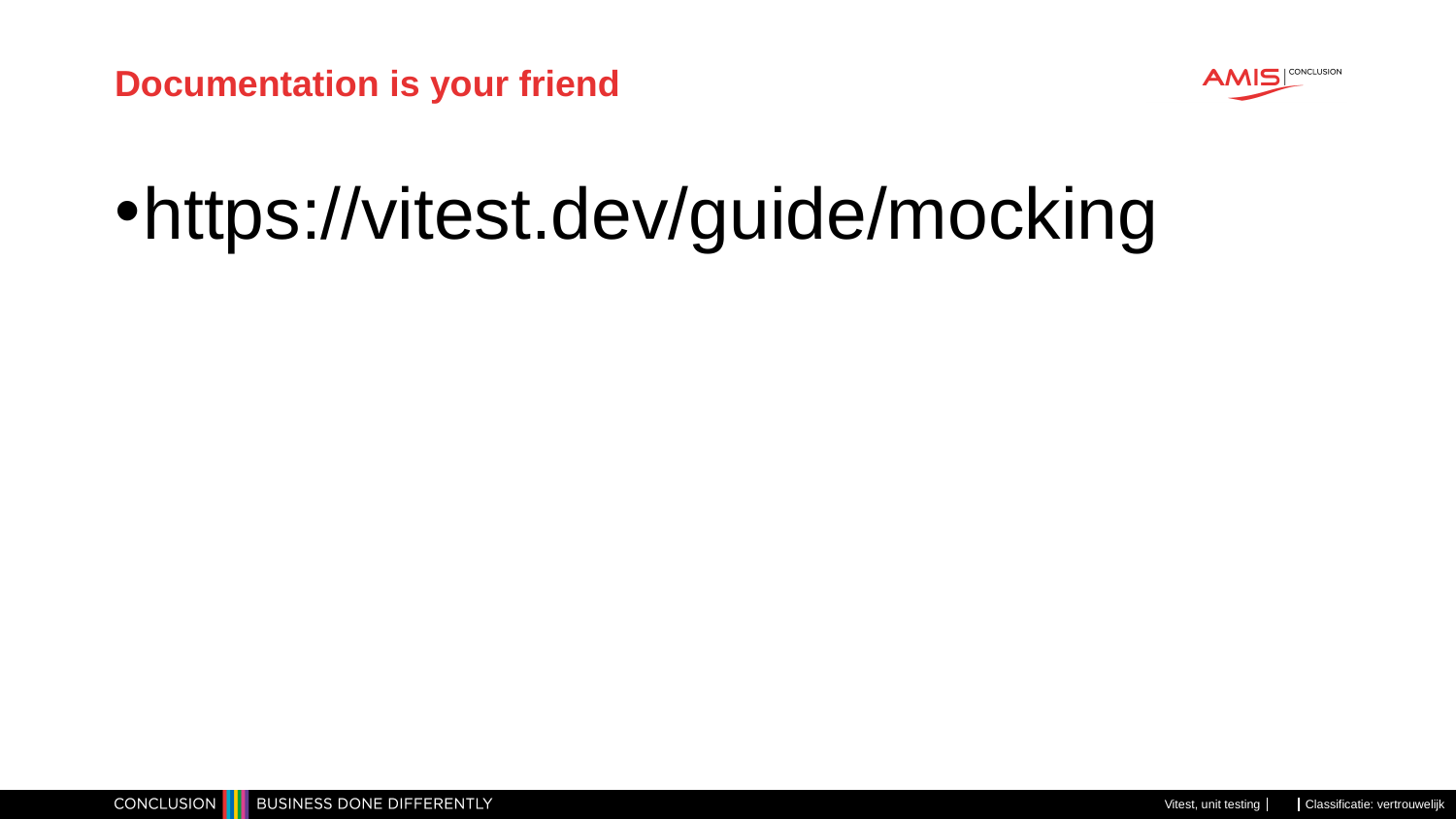

# Documentation is your friend
https://vitest.dev/guide/mocking
Vitest, unit testing